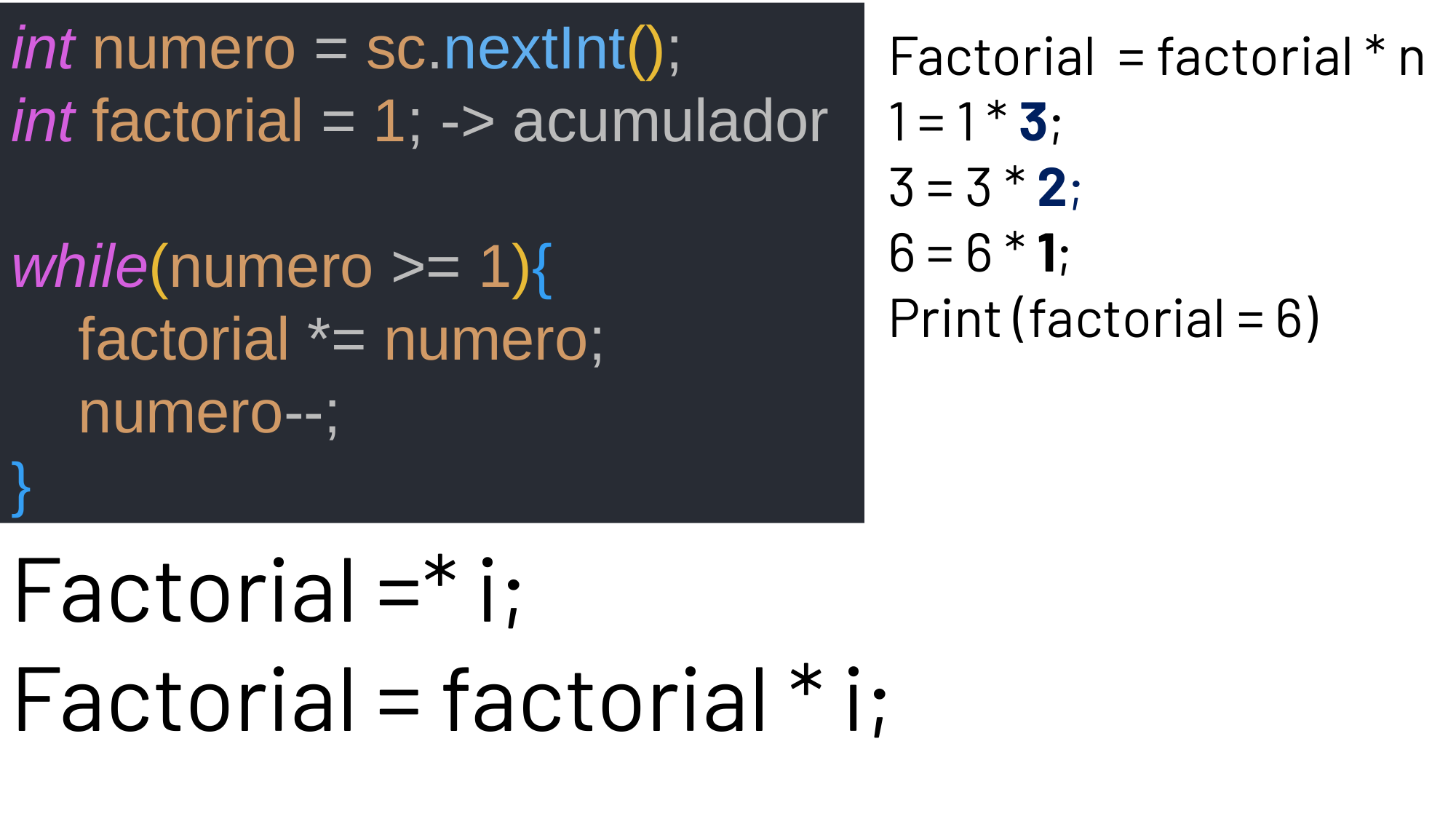

int numero = sc.nextInt();
int factorial = 1; -> acumulador
while(numero >= 1){
    factorial *= numero;
    numero--;
}
Factorial  = factorial * n
1 = 1 * 3;
3 = 3 * 2;
6 = 6 * 1;
Print (factorial = 6)
Factorial =* i;
Factorial = factorial * i;